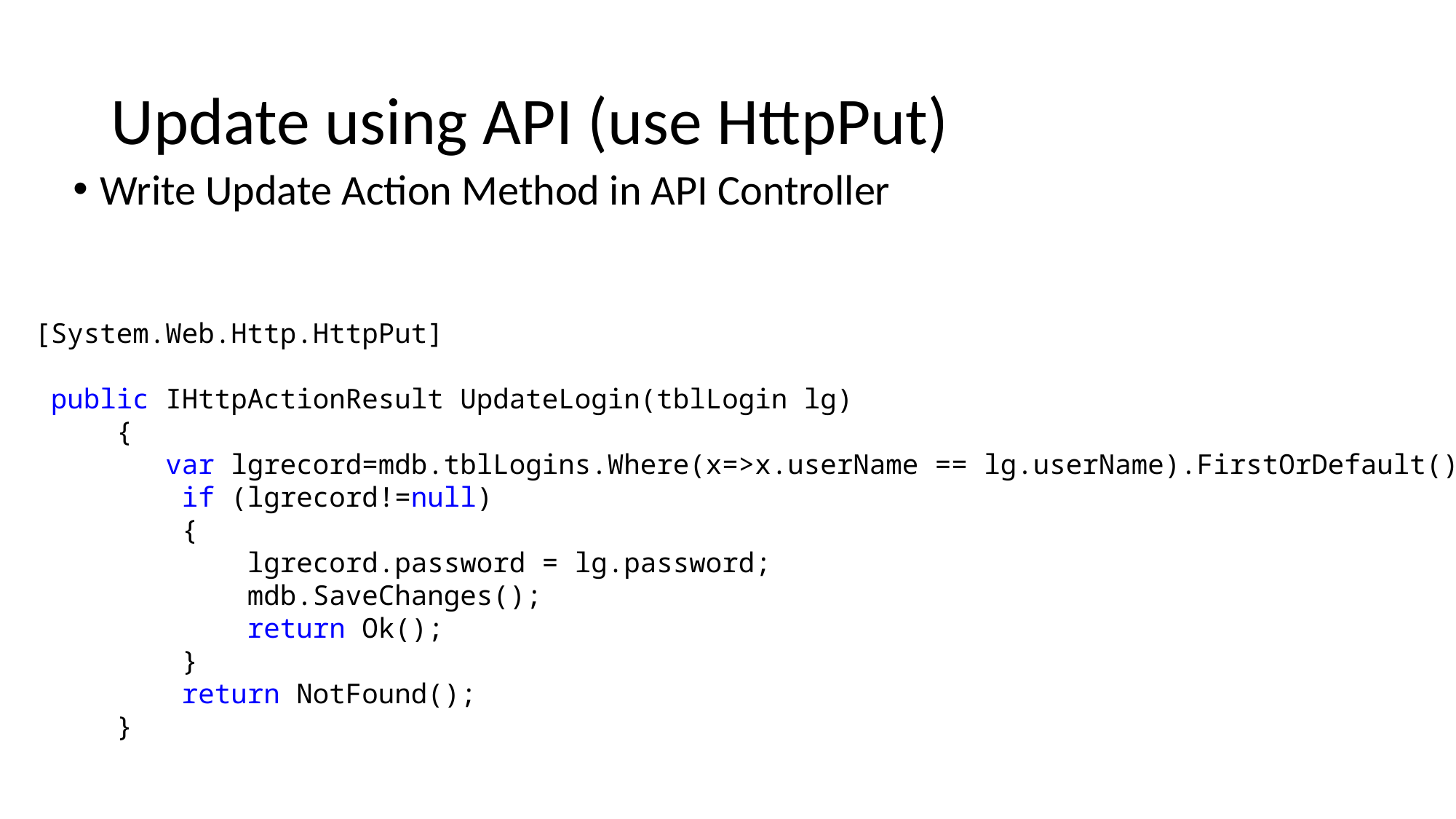

# Update using API (use HttpPut)
Write Update Action Method in API Controller

   [System.Web.Http.HttpPut]

    public IHttpActionResult UpdateLogin(tblLogin lg)
        {
           var lgrecord=mdb.tblLogins.Where(x=>x.userName == lg.userName).FirstOrDefault();
            if (lgrecord!=null)
            {
                lgrecord.password = lg.password;
                mdb.SaveChanges();
                return Ok();
            }
            return NotFound();
        }